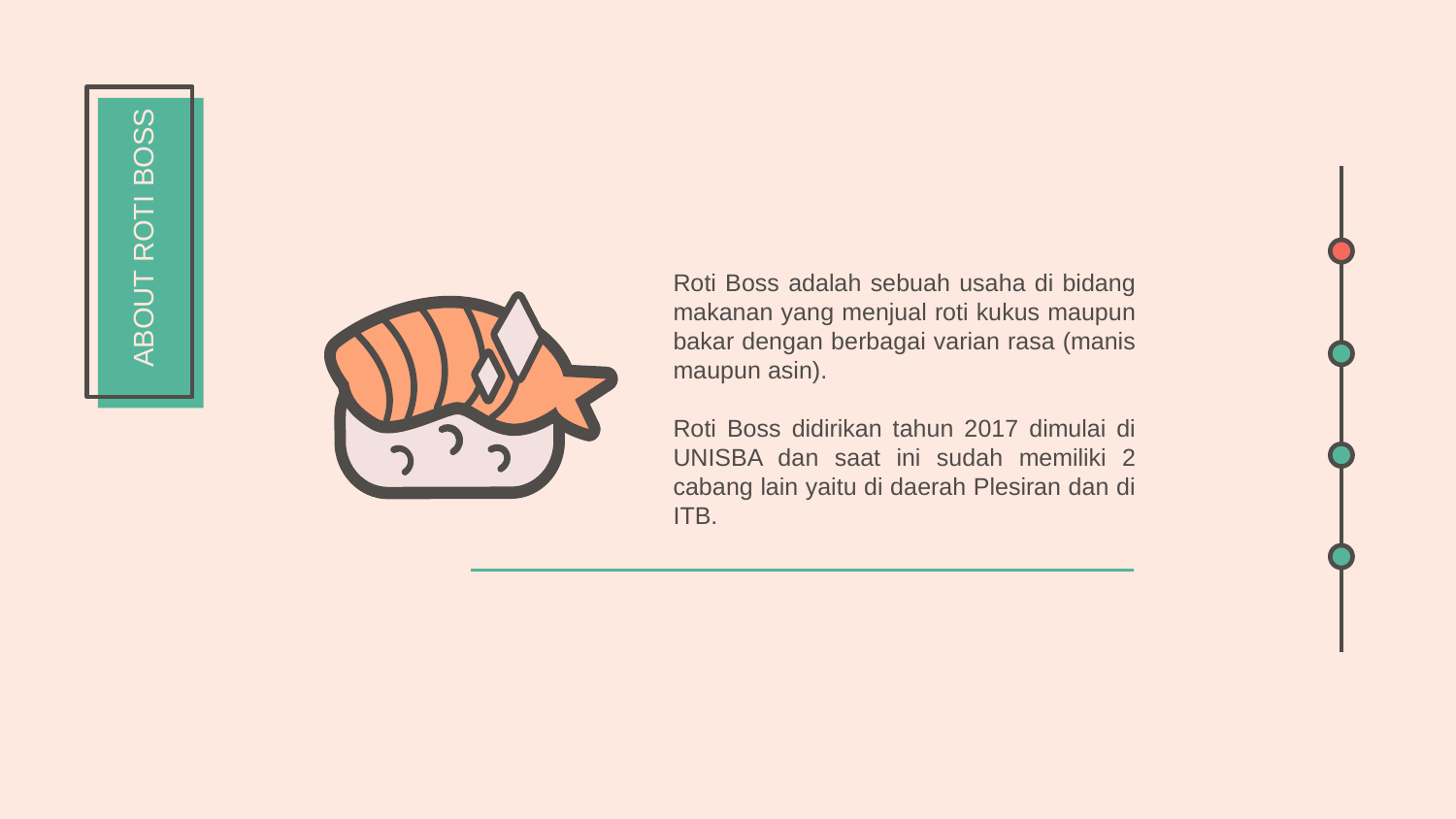

# ABOUT ROTI BOSS

Roti Boss adalah sebuah usaha di bidang makanan yang menjual roti kukus maupun bakar dengan berbagai varian rasa (manis maupun asin).

Roti Boss didirikan tahun 2017 dimulai di UNISBA dan saat ini sudah memiliki 2 cabang lain yaitu di daerah Plesiran dan di ITB.